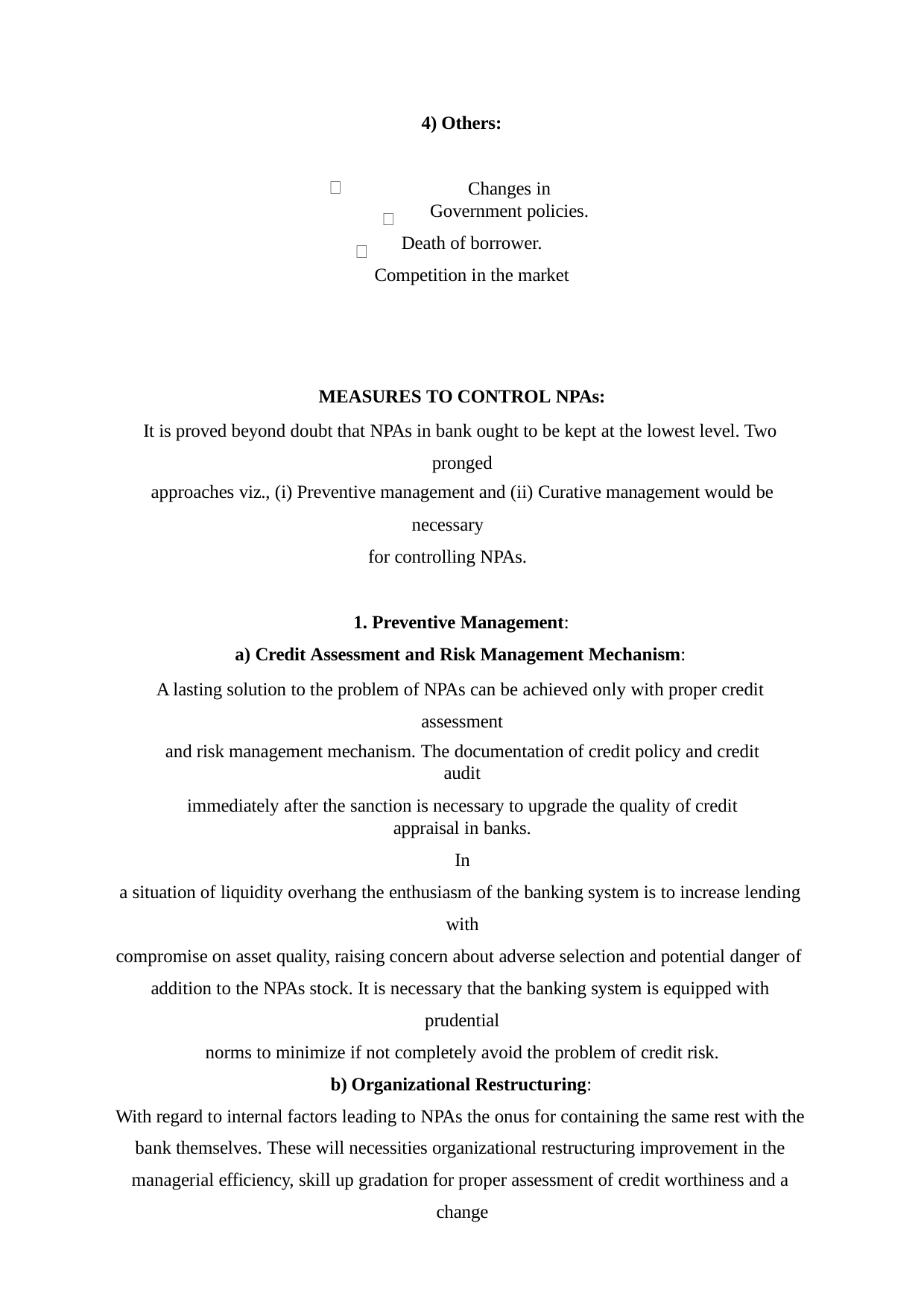

4) Others:

Changes in Government policies.
Death of borrower.
Competition in the market

MEASURES TO CONTROL NPAs:
It is proved beyond doubt that NPAs in bank ought to be kept at the lowest level. Two  pronged
approaches viz., (i) Preventive management and (ii) Curative management would be
necessary
for controlling NPAs.

1. Preventive Management:
Credit Assessment and Risk Management Mechanism:
A lasting solution to the problem of NPAs can be achieved only with proper credit  assessment
and risk management mechanism. The documentation of credit policy and credit audit
immediately after the sanction is necessary to upgrade the quality of credit appraisal in banks.
In
a situation of liquidity overhang the enthusiasm of the banking system is to increase lending  with
compromise on asset quality, raising concern about adverse selection and potential danger of
addition to the NPAs stock. It is necessary that the banking system is equipped with  prudential
norms to minimize if not completely avoid the problem of credit risk.
Organizational Restructuring:
With regard to internal factors leading to NPAs the onus for containing the same rest with the  bank themselves. These will necessities organizational restructuring improvement in the  managerial efficiency, skill up gradation for proper assessment of credit worthiness and a  change